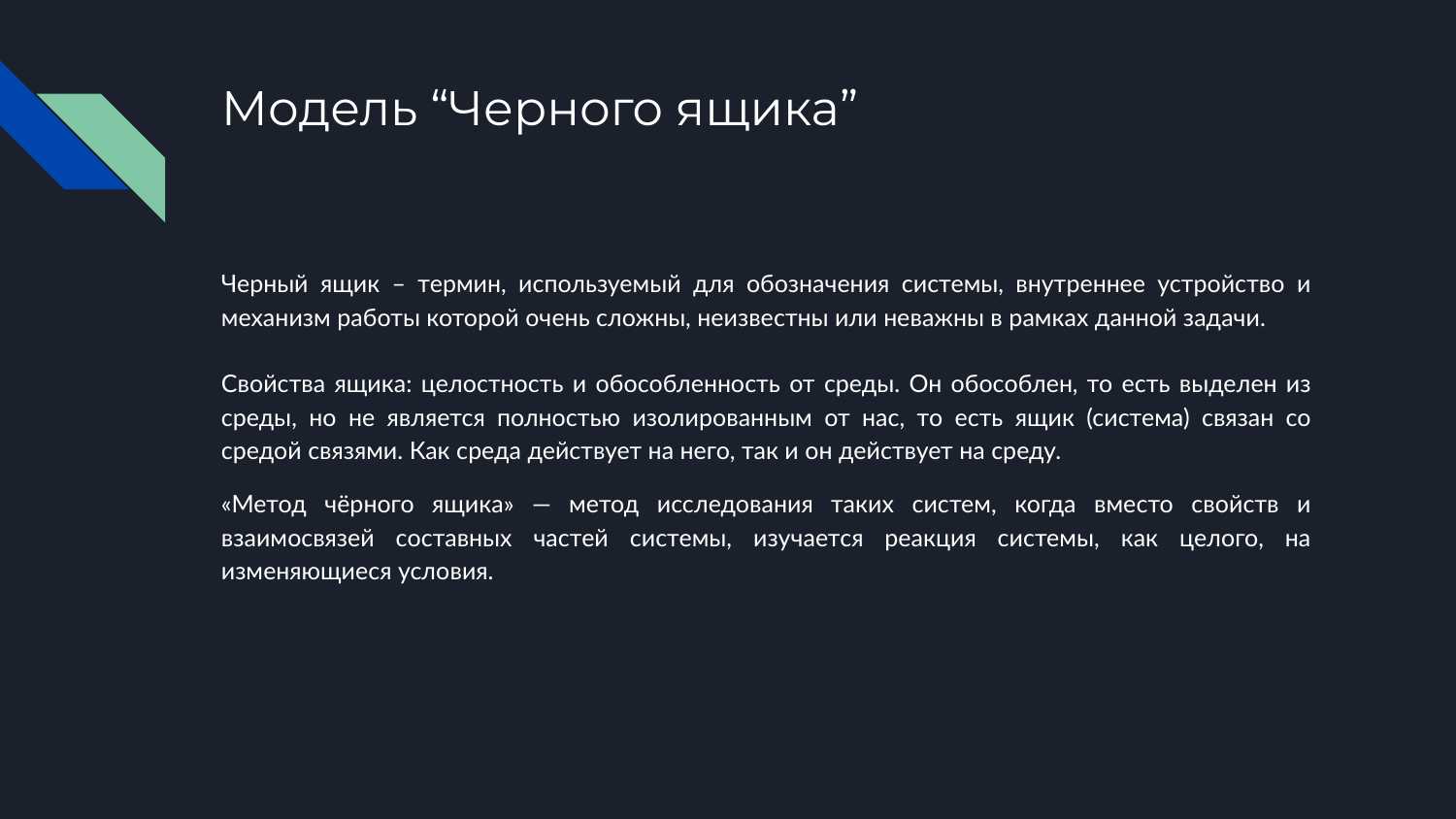

# Модель “Черного ящика”
Черный ящик – термин, используемый для обозначения системы, внутреннее устройство и механизм работы которой очень сложны, неизвестны или неважны в рамках данной задачи.

Свойства ящика: целостность и обособленность от среды. Он обособлен, то есть выделен из среды, но не является полностью изолированным от нас, то есть ящик (система) связан со средой связями. Как среда действует на него, так и он действует на среду.
«Метод чёрного ящика» — метод исследования таких систем, когда вместо свойств и взаимосвязей составных частей системы, изучается реакция системы, как целого, на изменяющиеся условия.